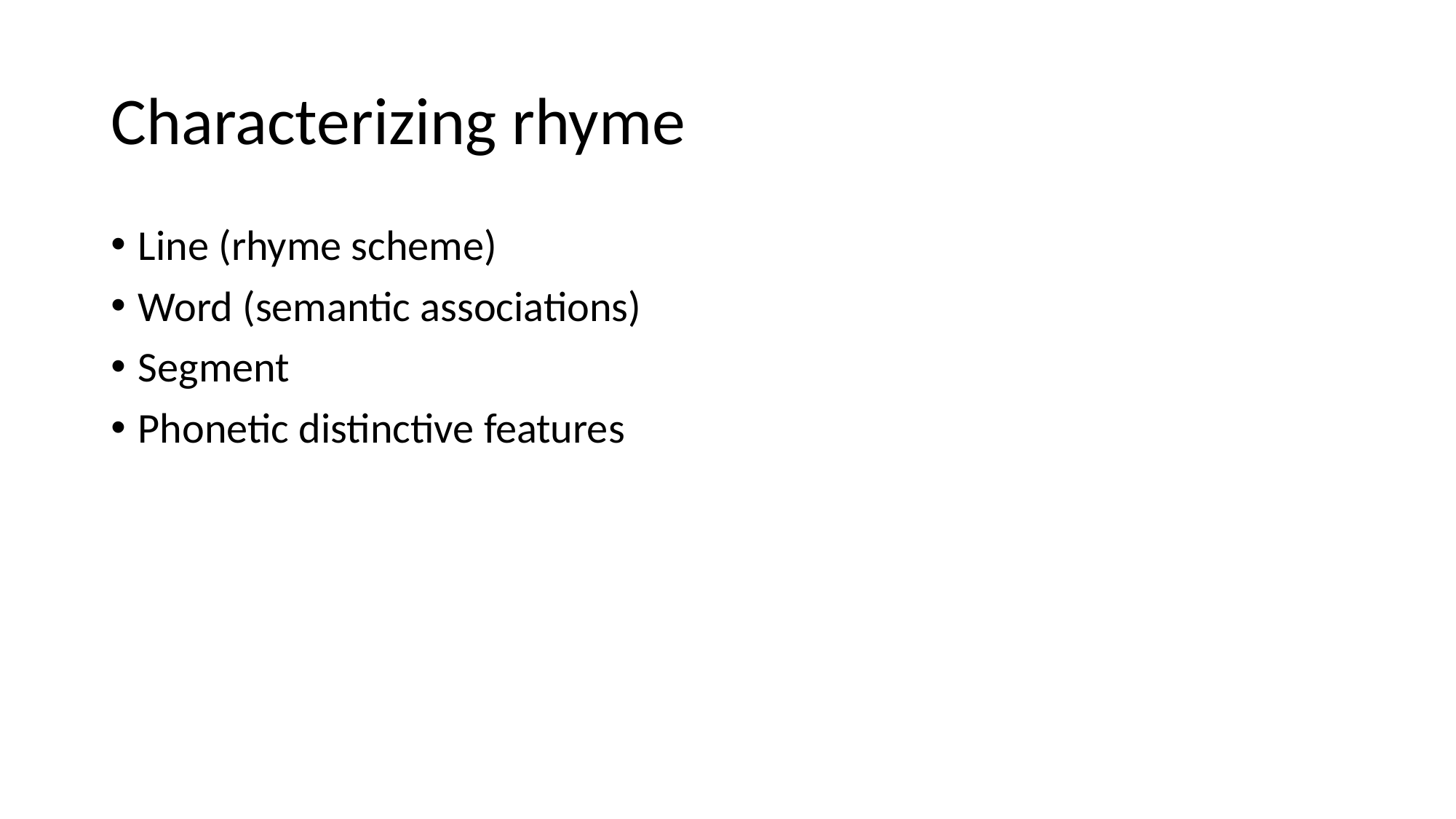

# Characterizing rhyme
Line (rhyme scheme)
Word (semantic associations)
Segment
Phonetic distinctive features